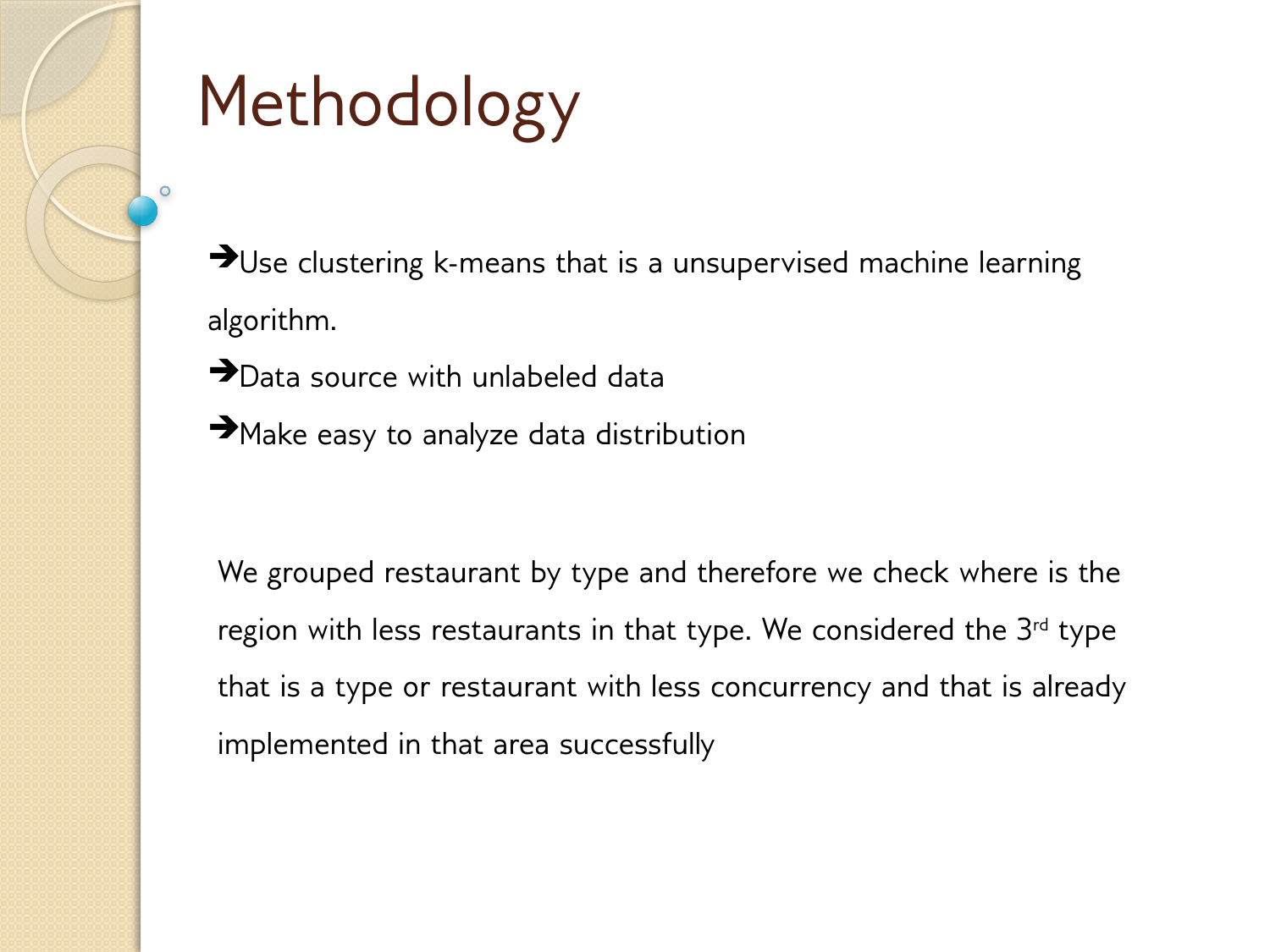

Methodology
Use clustering k-means that is a unsupervised machine learning algorithm.
Data source with unlabeled data
Make easy to analyze data distribution
We grouped restaurant by type and therefore we check where is the region with less restaurants in that type. We considered the 3rd type that is a type or restaurant with less concurrency and that is already implemented in that area successfully